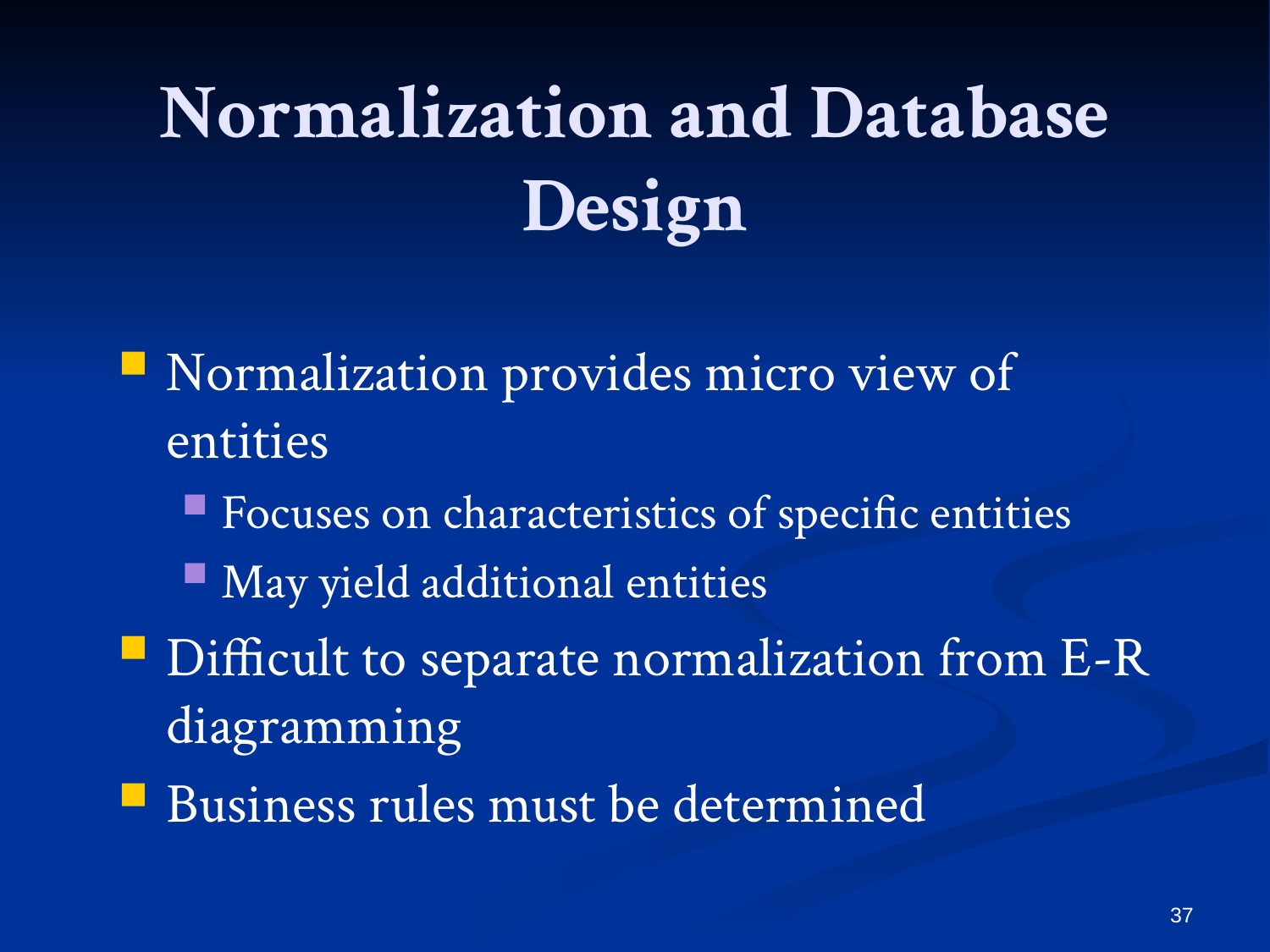

# Normalization and Database Design
Normalization provides micro view of entities
Focuses on characteristics of specific entities
May yield additional entities
Difficult to separate normalization from E-R diagramming
Business rules must be determined

37